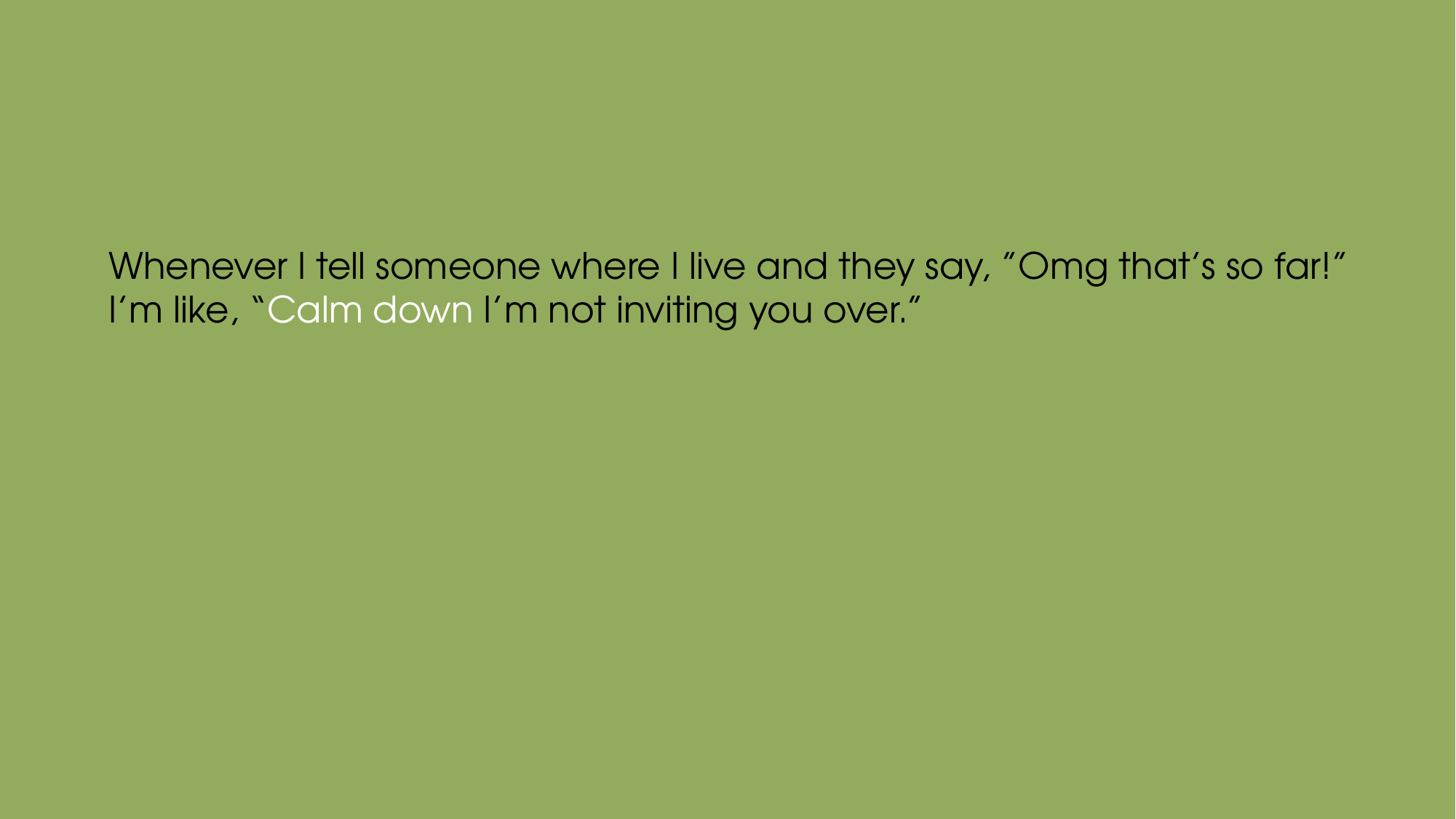

Whenever I tell someone where I live and they say, ”Omg that’s so far!”
I’m like, “Calm down I’m not inviting you over.”